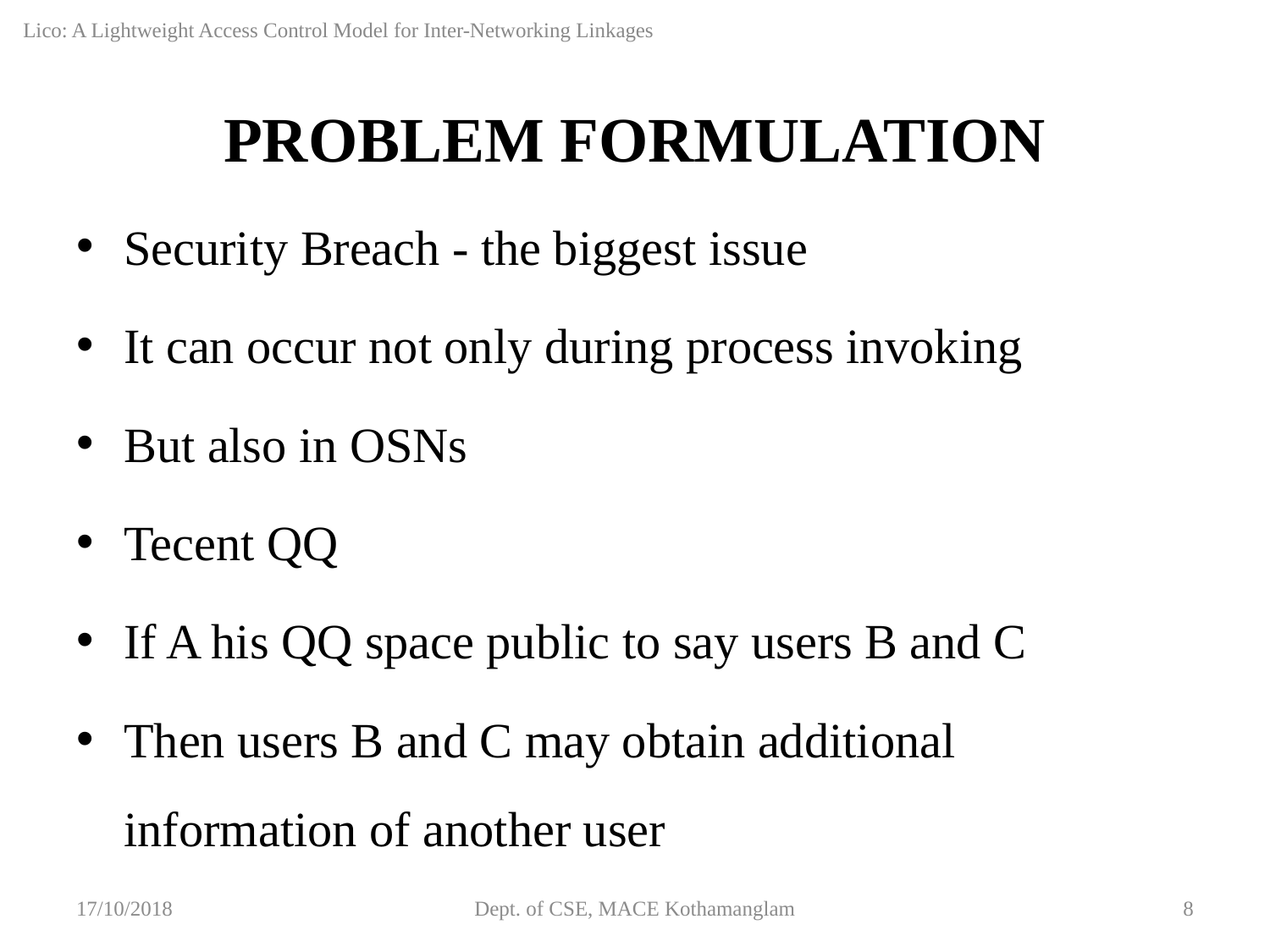

Lico: A Lightweight Access Control Model for Inter-Networking Linkages
# PROBLEM FORMULATION
Security Breach - the biggest issue
It can occur not only during process invoking
But also in OSNs
Tecent QQ
If A his QQ space public to say users B and C
Then users B and C may obtain additional information of another user
17/10/2018
Dept. of CSE, MACE Kothamanglam
8